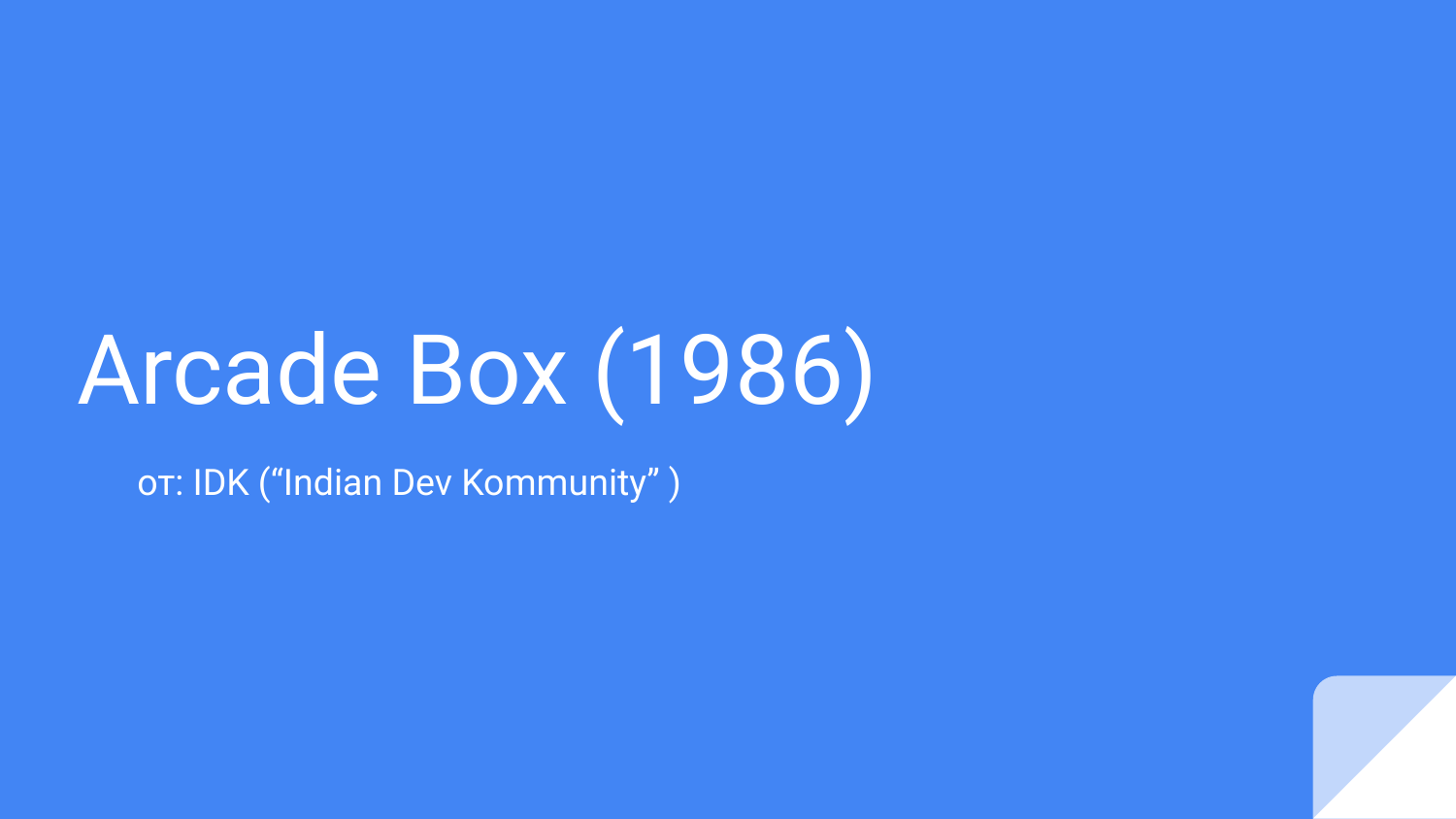

# Arcade Box (1986)
от: IDK (“Indian Dev Kommunity” )